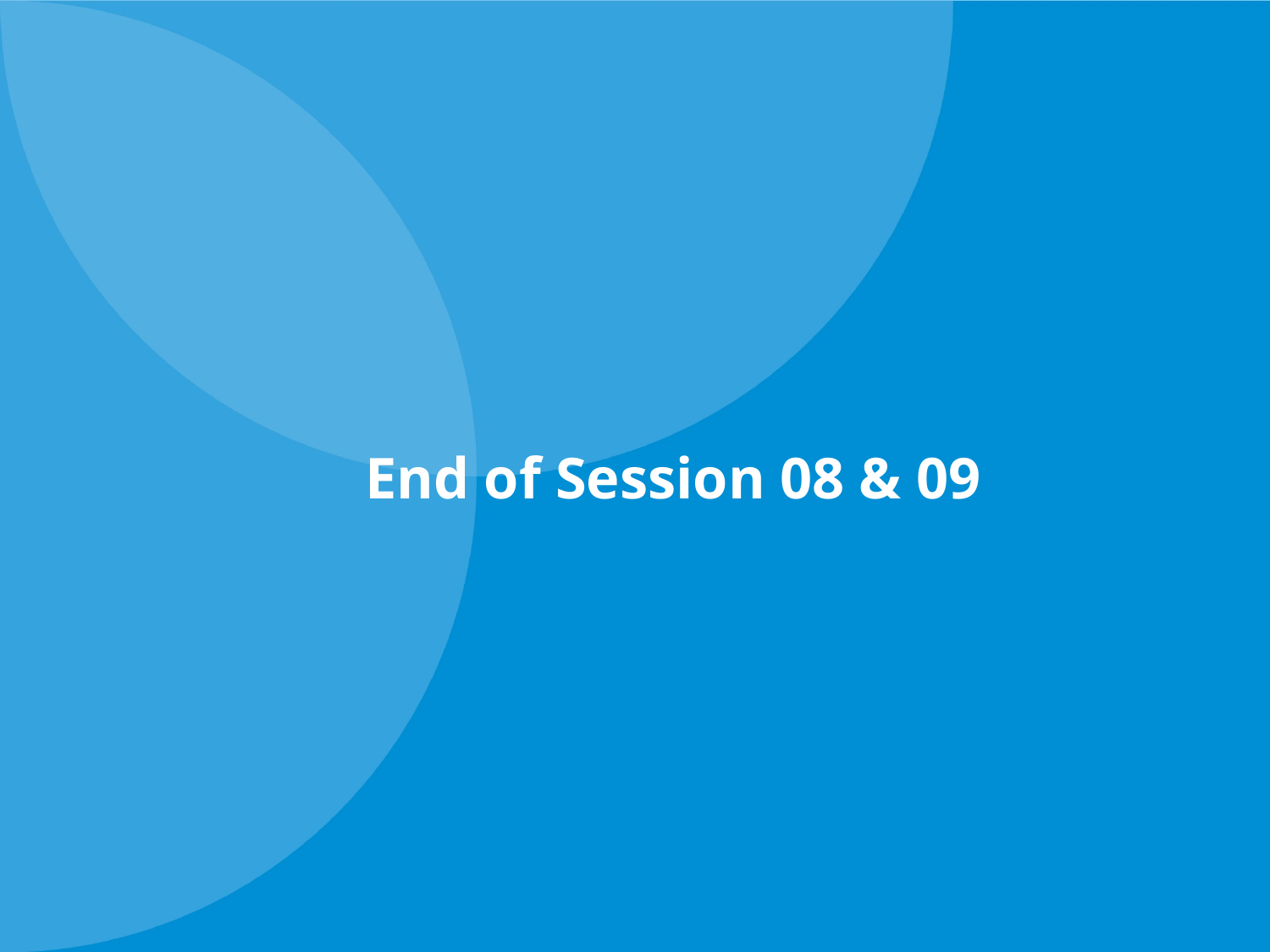

# End of Session 08 & 09